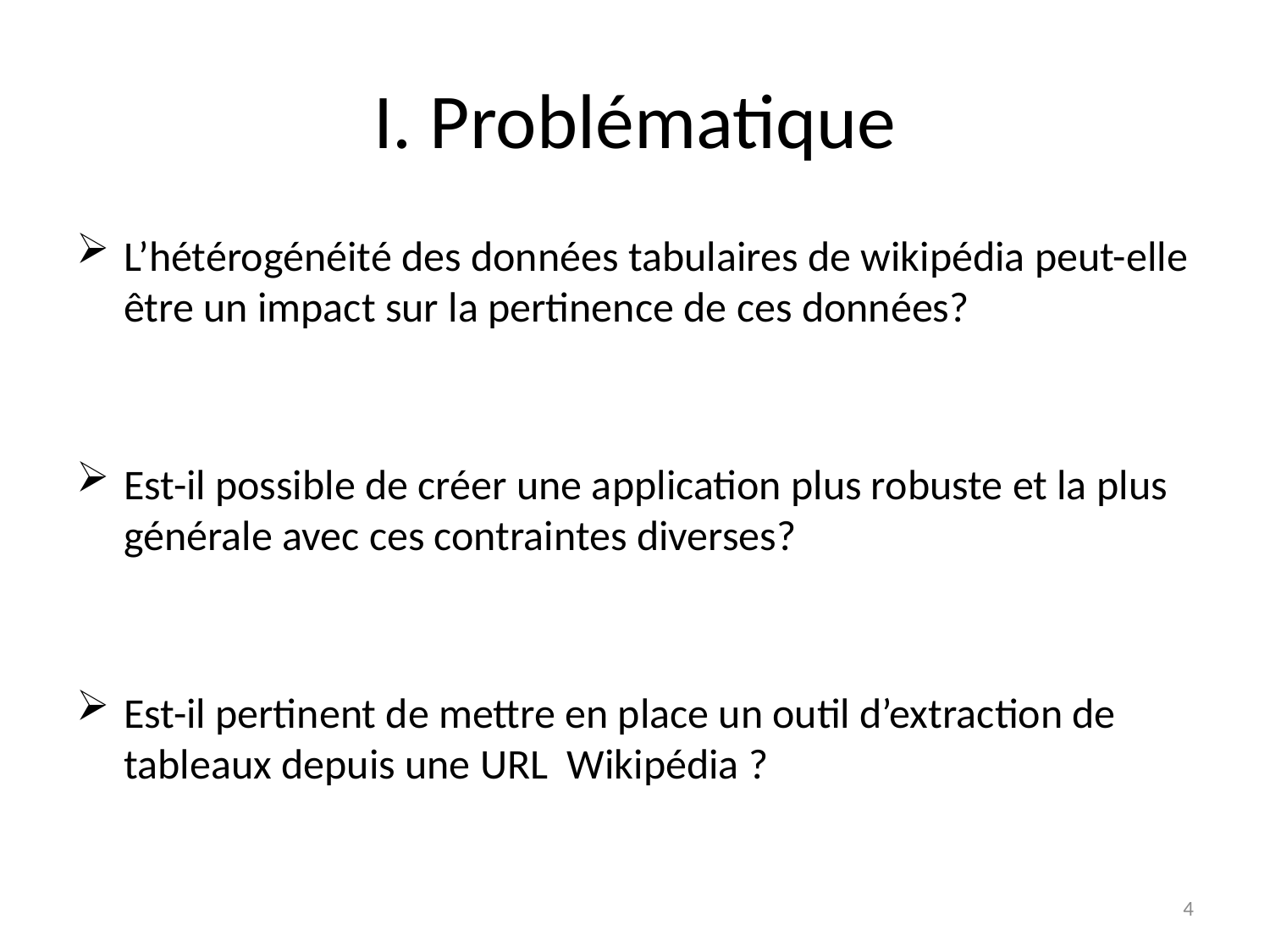

# I. Problématique
L’hétérogénéité des données tabulaires de wikipédia peut-elle être un impact sur la pertinence de ces données?

Est-il possible de créer une application plus robuste et la plus générale avec ces contraintes diverses?

Est-il pertinent de mettre en place un outil d’extraction de tableaux depuis une URL  Wikipédia ?

4